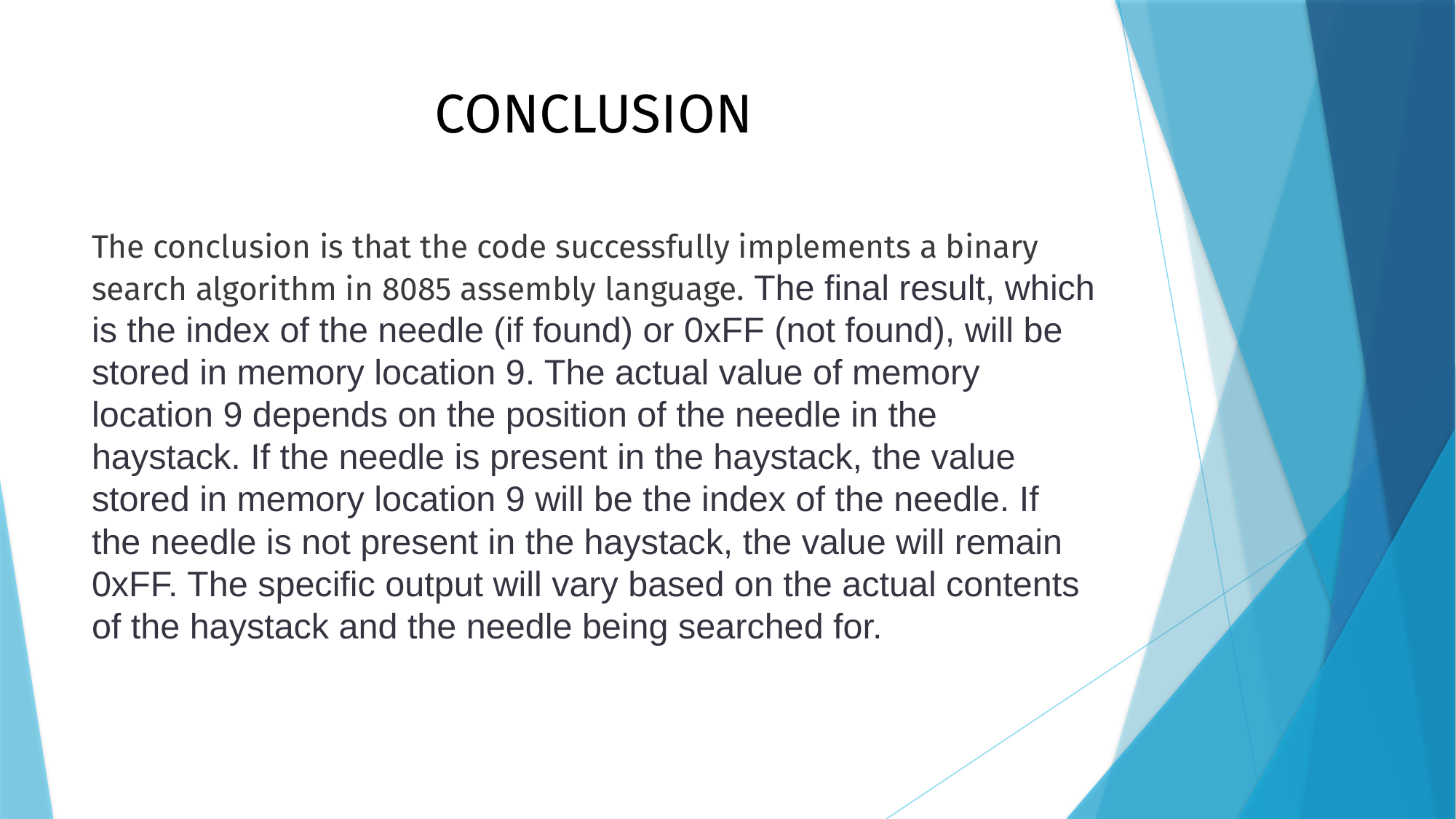

# CONCLUSION
The conclusion is that the code successfully implements a binary search algorithm in 8085 assembly language. The final result, which is the index of the needle (if found) or 0xFF (not found), will be stored in memory location 9. The actual value of memory location 9 depends on the position of the needle in the haystack. If the needle is present in the haystack, the value stored in memory location 9 will be the index of the needle. If the needle is not present in the haystack, the value will remain 0xFF. The specific output will vary based on the actual contents of the haystack and the needle being searched for.